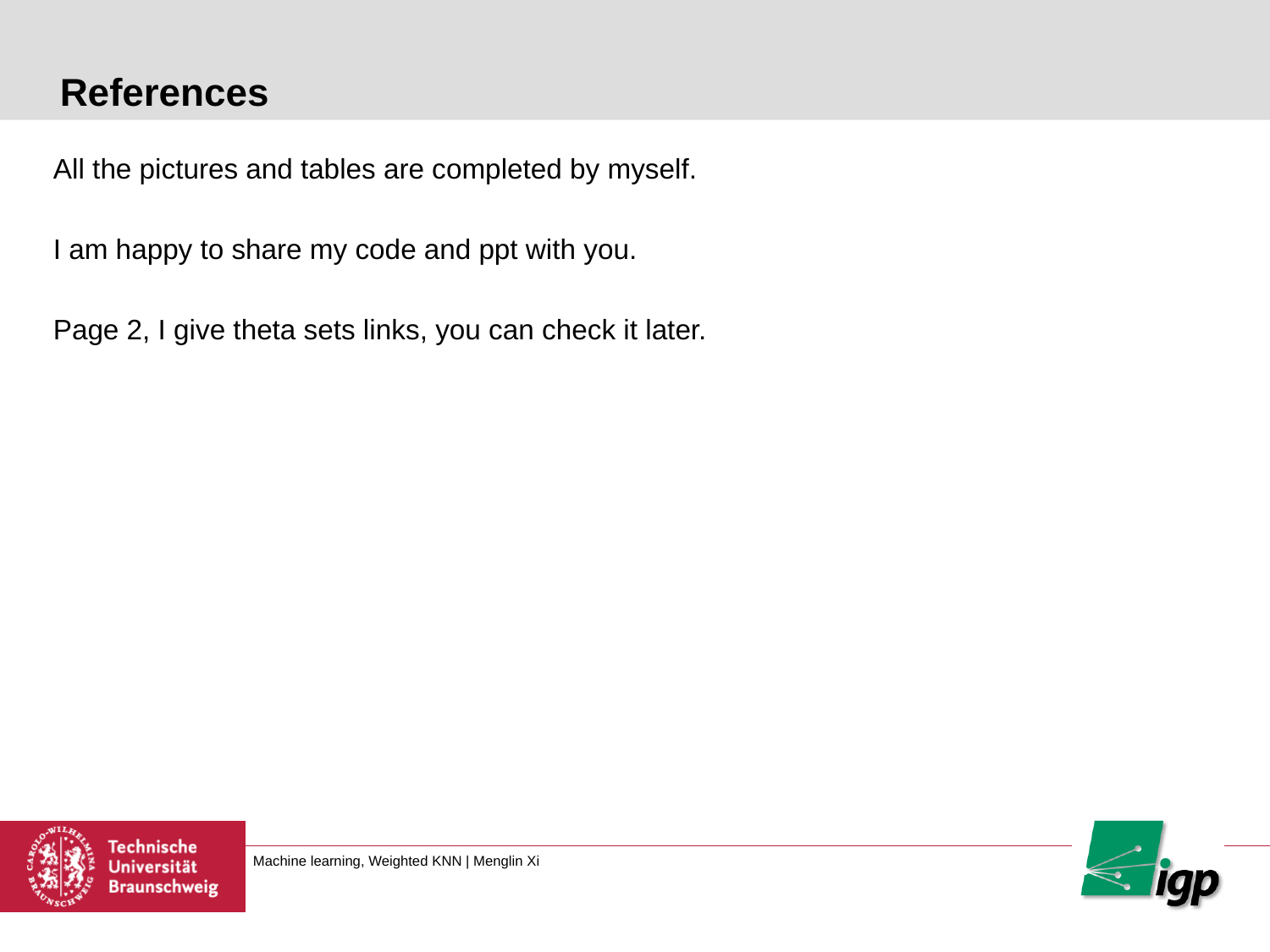

11
# References
All the pictures and tables are completed by myself.
I am happy to share my code and ppt with you.
Page 2, I give theta sets links, you can check it later.